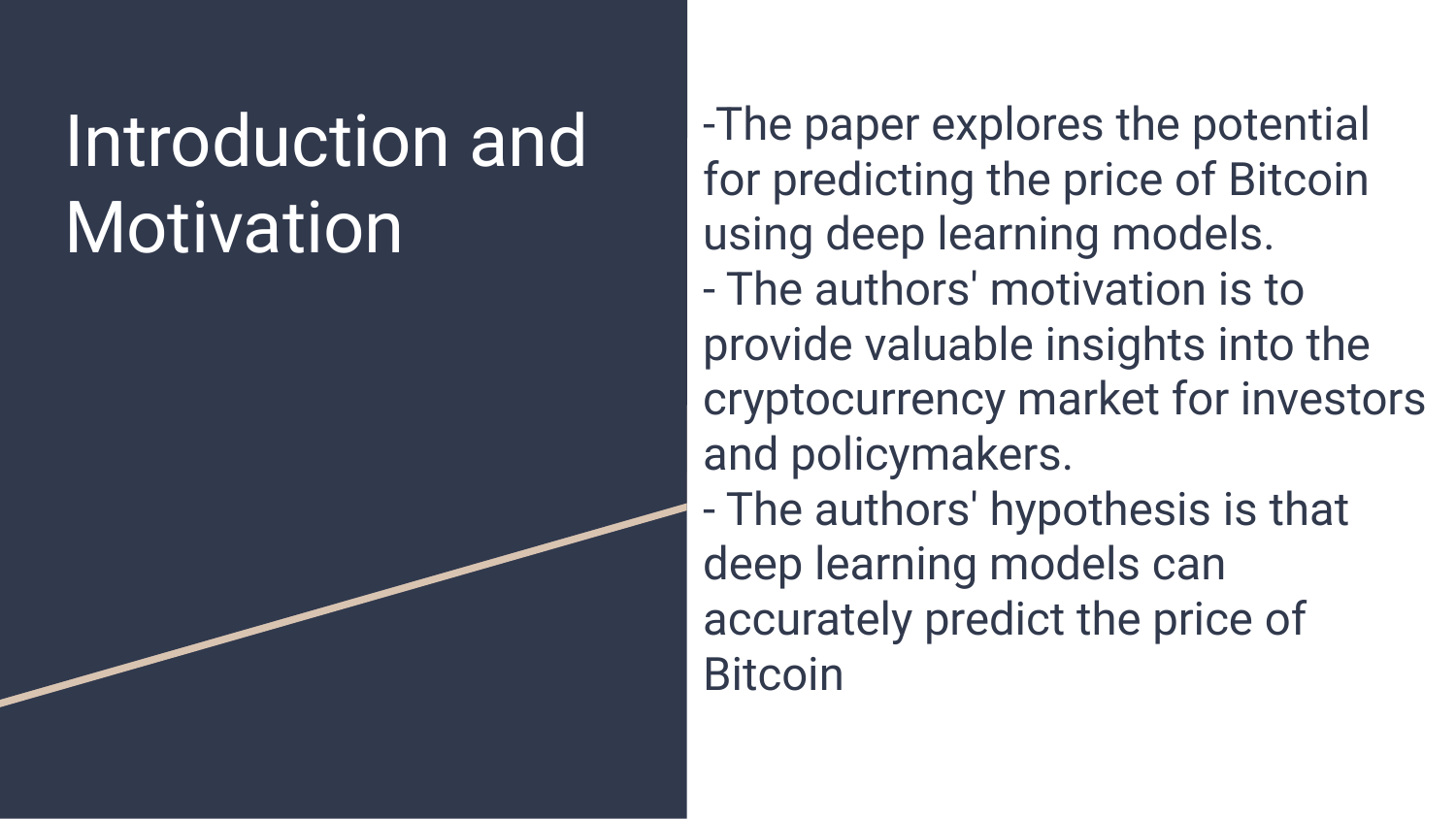

# Introduction and Motivation
-The paper explores the potential for predicting the price of Bitcoin using deep learning models.
- The authors' motivation is to provide valuable insights into the cryptocurrency market for investors and policymakers.
- The authors' hypothesis is that deep learning models can accurately predict the price of Bitcoin